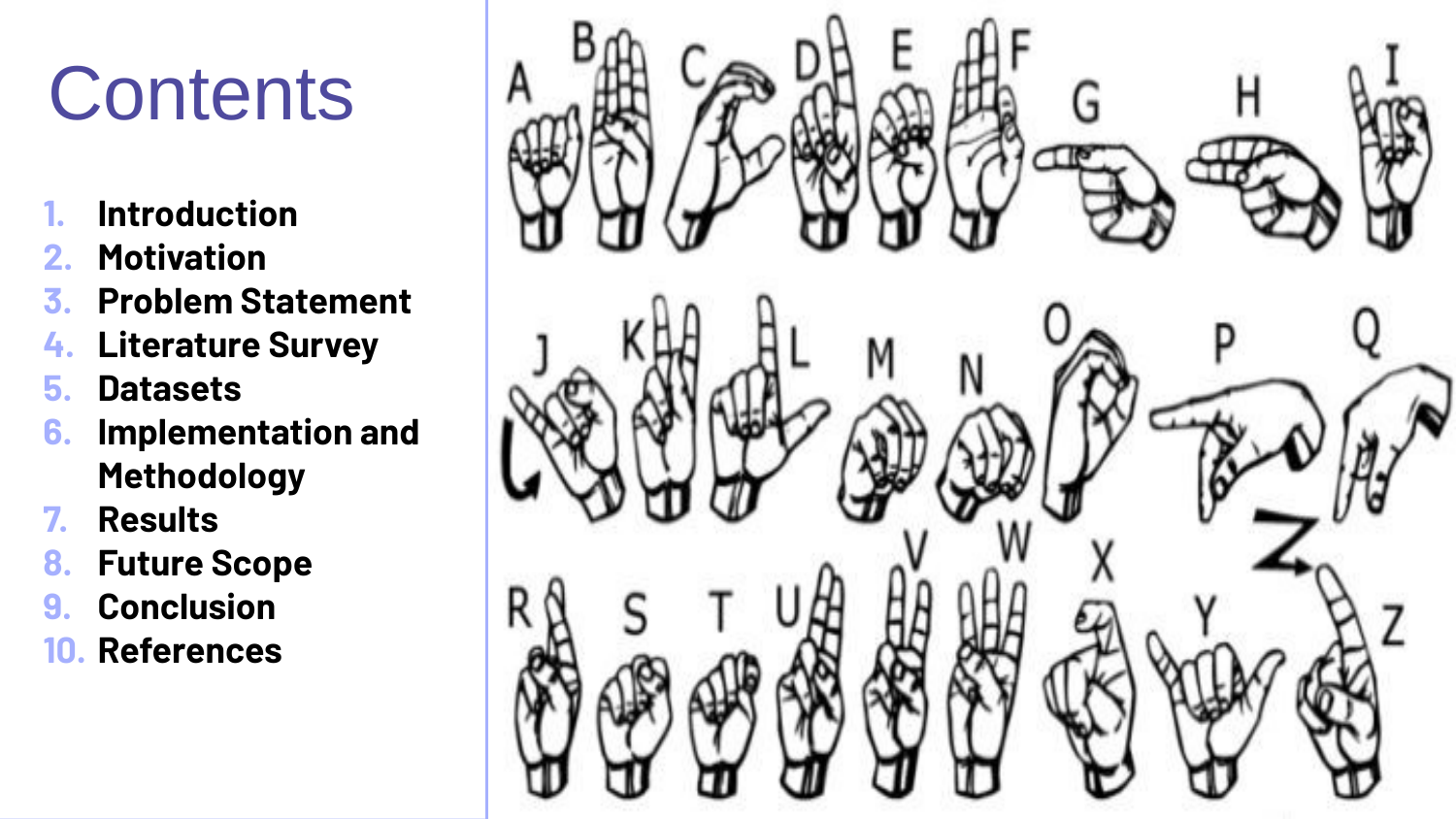

Contents

Introduction
Motivation
Problem Statement
Literature Survey
Datasets
Implementation and Methodology
Results
Future Scope
Conclusion
References

4